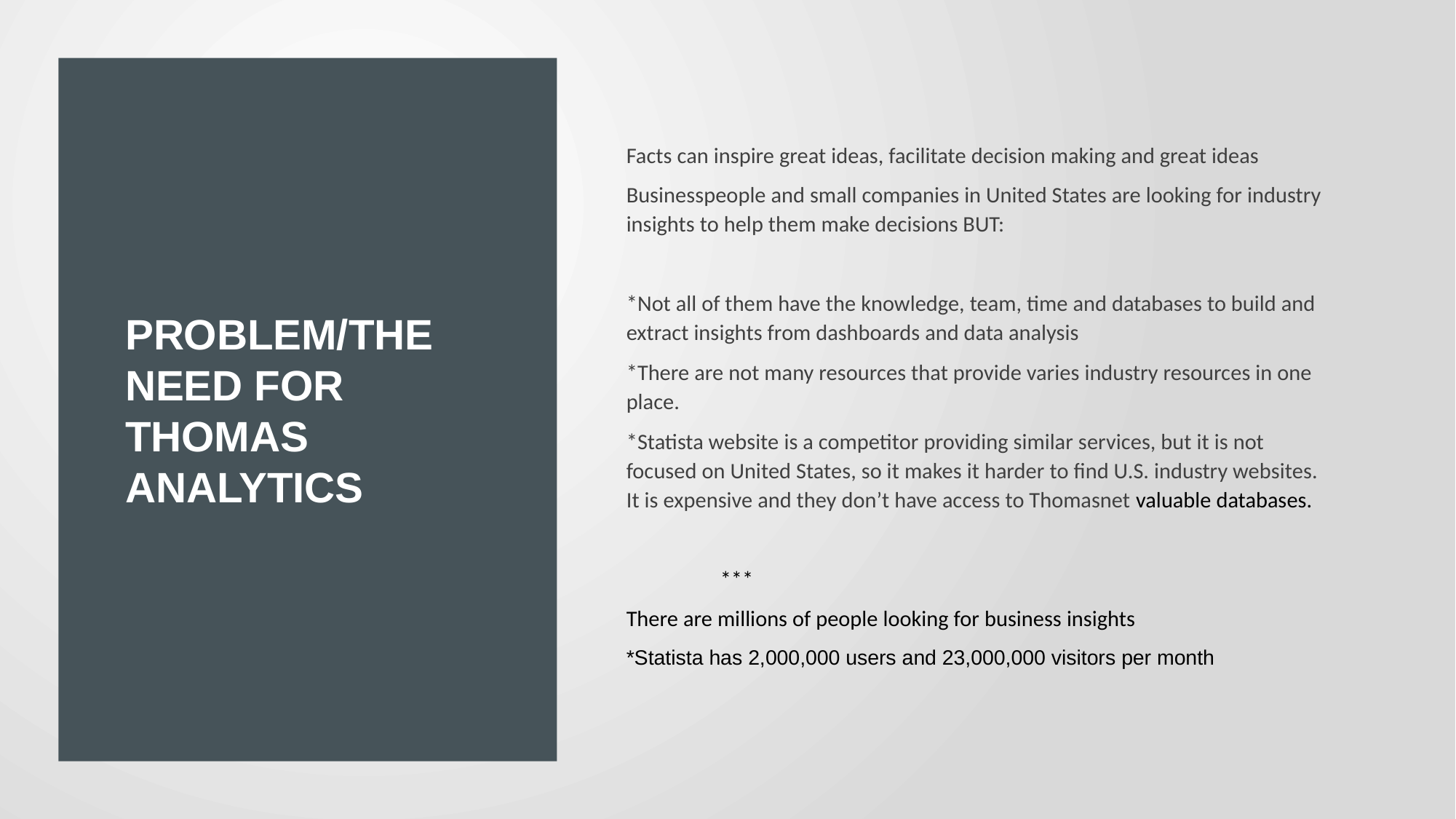

# Problem/The need for Thomas analytics
Facts can inspire great ideas, facilitate decision making and great ideas
Businesspeople and small companies in United States are looking for industry insights to help them make decisions BUT:

*Not all of them have the knowledge, team, time and databases to build and extract insights from dashboards and data analysis
*There are not many resources that provide varies industry resources in one place.
*Statista website is a competitor providing similar services, but it is not focused on United States, so it makes it harder to find U.S. industry websites. It is expensive and they don’t have access to Thomasnet valuable databases.

		***
There are millions of people looking for business insights
*Statista has 2,000,000 users and 23,000,000 visitors per month